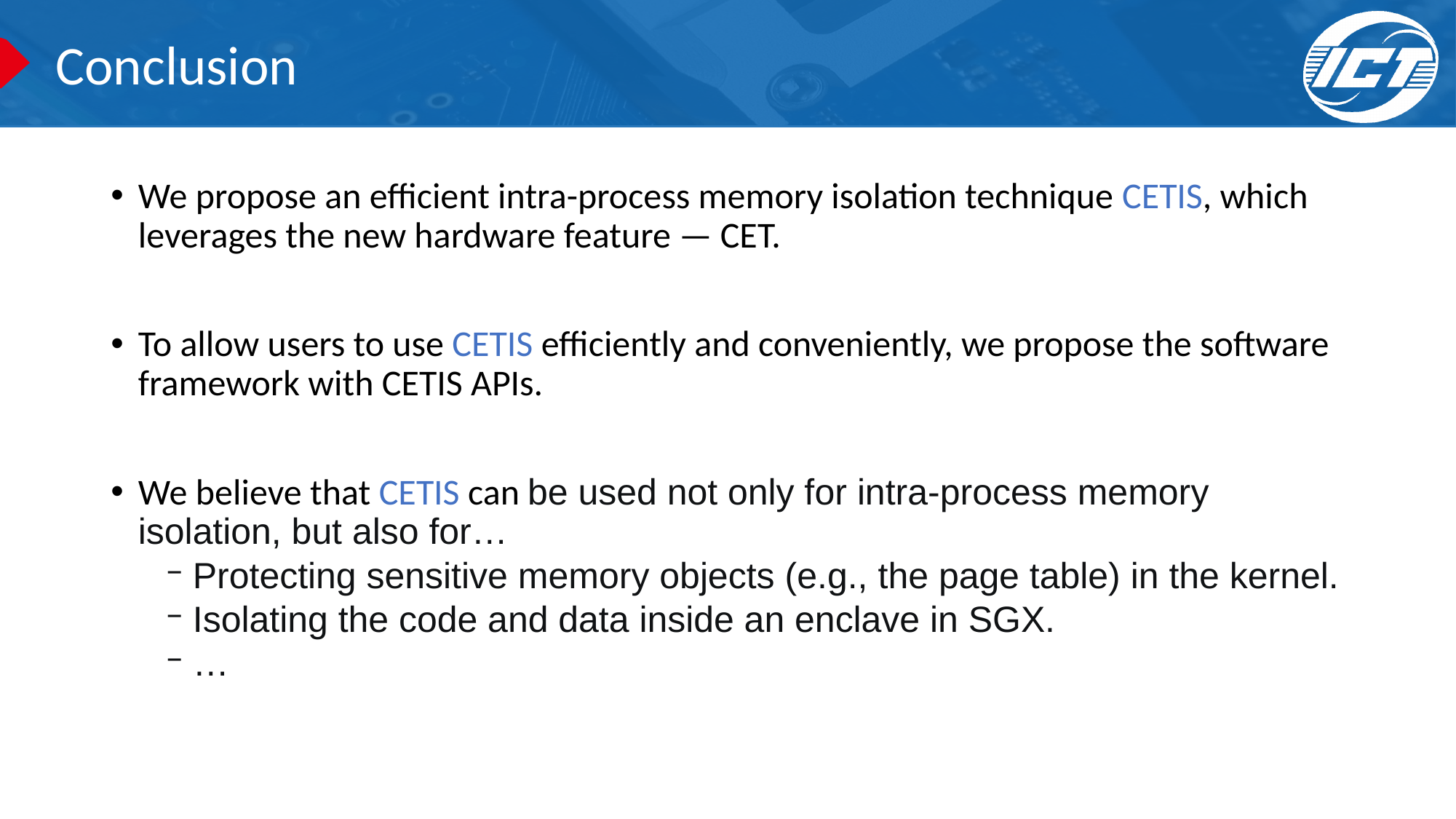

# Conclusion
We propose an efficient intra-process memory isolation technique CETIS, which leverages the new hardware feature — CET.

To allow users to use CETIS efficiently and conveniently, we propose the software framework with CETIS APIs.

We believe that CETIS can be used not only for intra-process memory isolation, but also for…
Protecting sensitive memory objects (e.g., the page table) in the kernel.
Isolating the code and data inside an enclave in SGX.
…